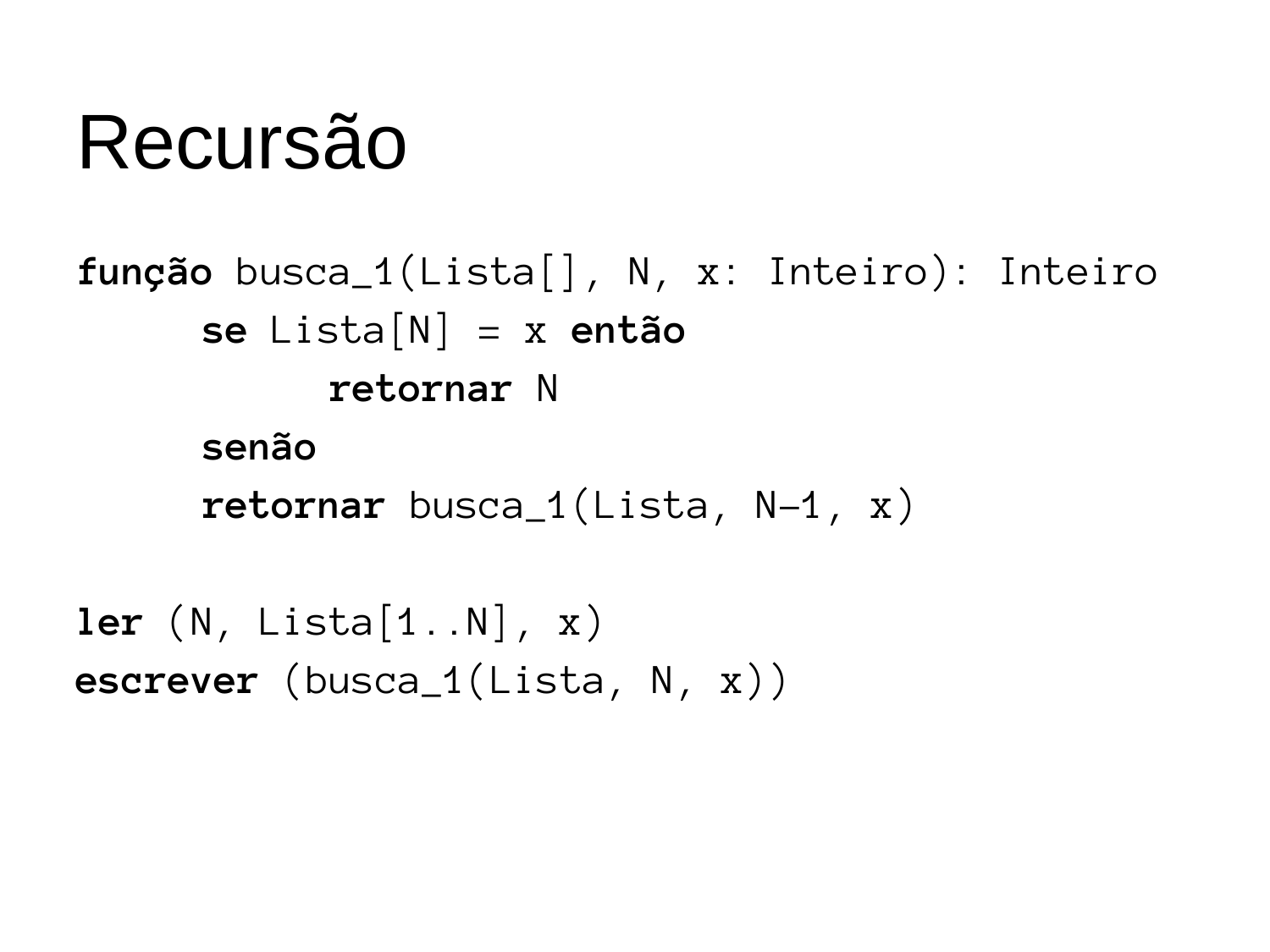

# Recursão
função busca_1(Lista[], N, x: Inteiro): Inteiro
	se Lista[N] = x então
		retornar N
	senão
	retornar busca_1(Lista, N-1, x)

ler (N, Lista[1..N], x)
escrever (busca_1(Lista, N, x))